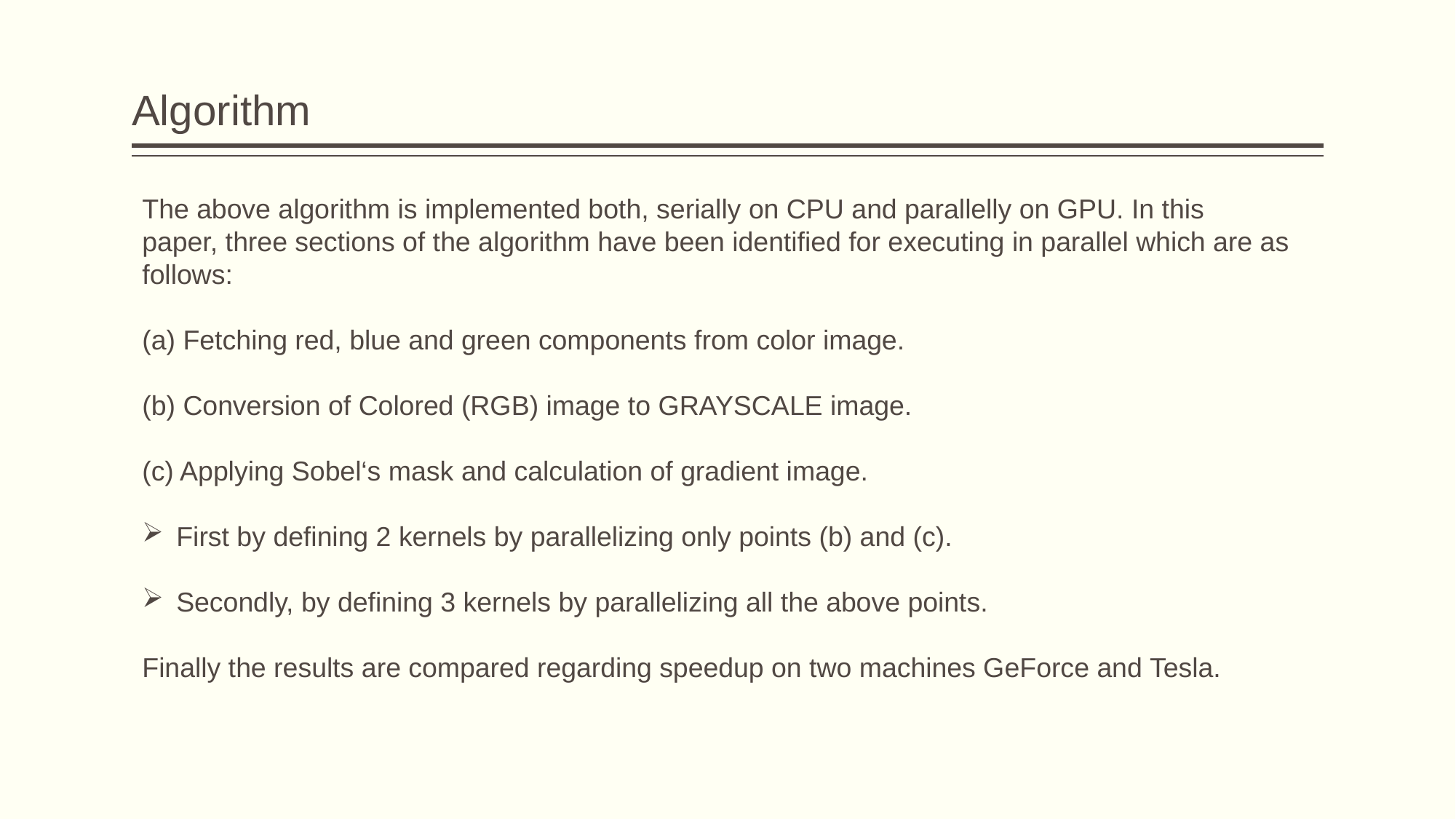

# Algorithm
The above algorithm is implemented both, serially on CPU and parallelly on GPU. In this paper, three sections of the algorithm have been identified for executing in parallel which are as follows:

(a) Fetching red, blue and green components from color image.

(b) Conversion of Colored (RGB) image to GRAYSCALE image.

(c) Applying Sobel‘s mask and calculation of gradient image.

First by defining 2 kernels by parallelizing only points (b) and (c).

Secondly, by defining 3 kernels by parallelizing all the above points.

Finally the results are compared regarding speedup on two machines GeForce and Tesla.